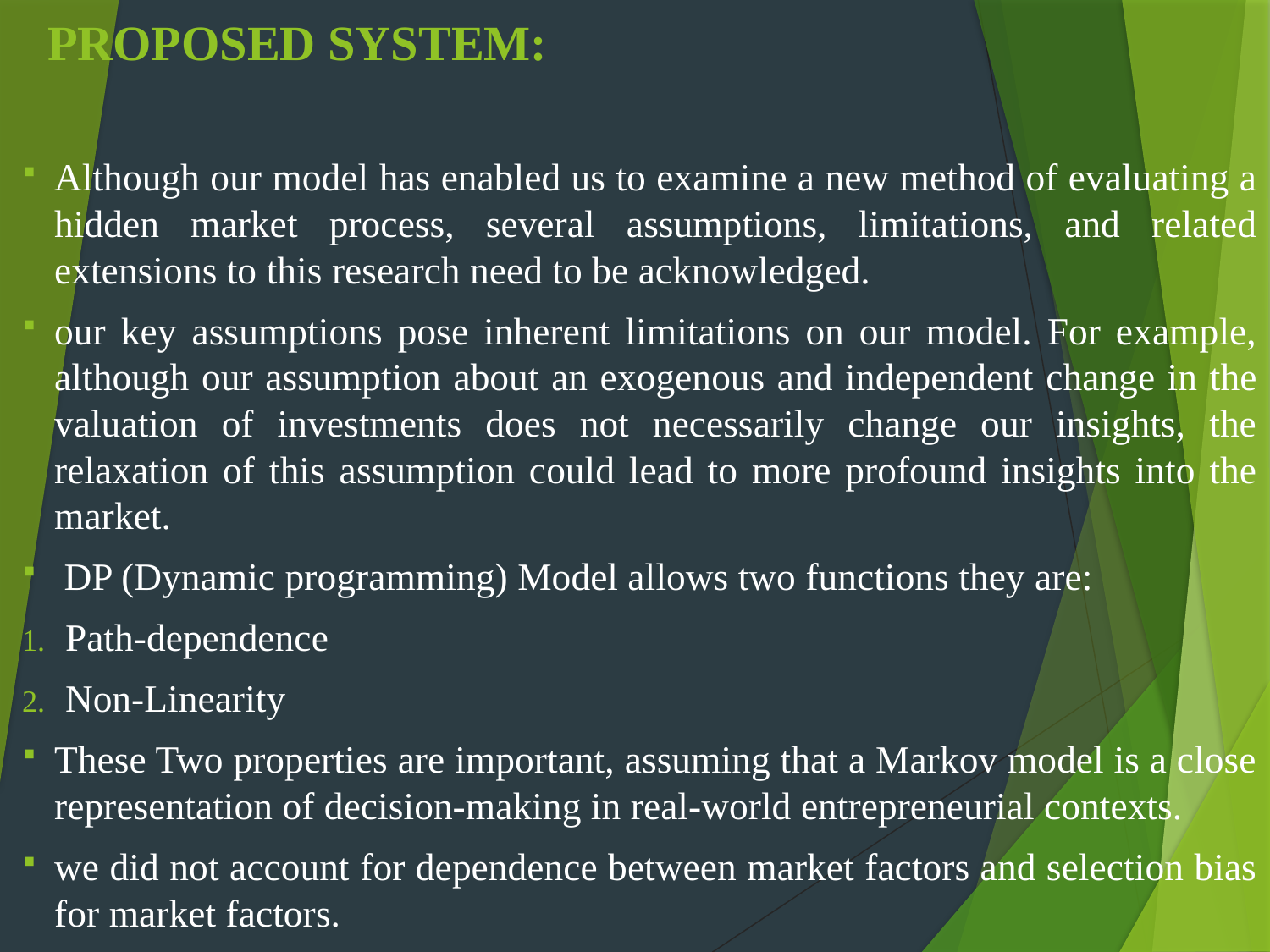

# PROPOSED SYSTEM:
Although our model has enabled us to examine a new method of evaluating a hidden market process, several assumptions, limitations, and related extensions to this research need to be acknowledged.
our key assumptions pose inherent limitations on our model. For example, although our assumption about an exogenous and independent change in the valuation of investments does not necessarily change our insights, the relaxation of this assumption could lead to more profound insights into the market.
 DP (Dynamic programming) Model allows two functions they are:
Path-dependence
Non-Linearity
These Two properties are important, assuming that a Markov model is a close representation of decision-making in real-world entrepreneurial contexts.
we did not account for dependence between market factors and selection bias for market factors.